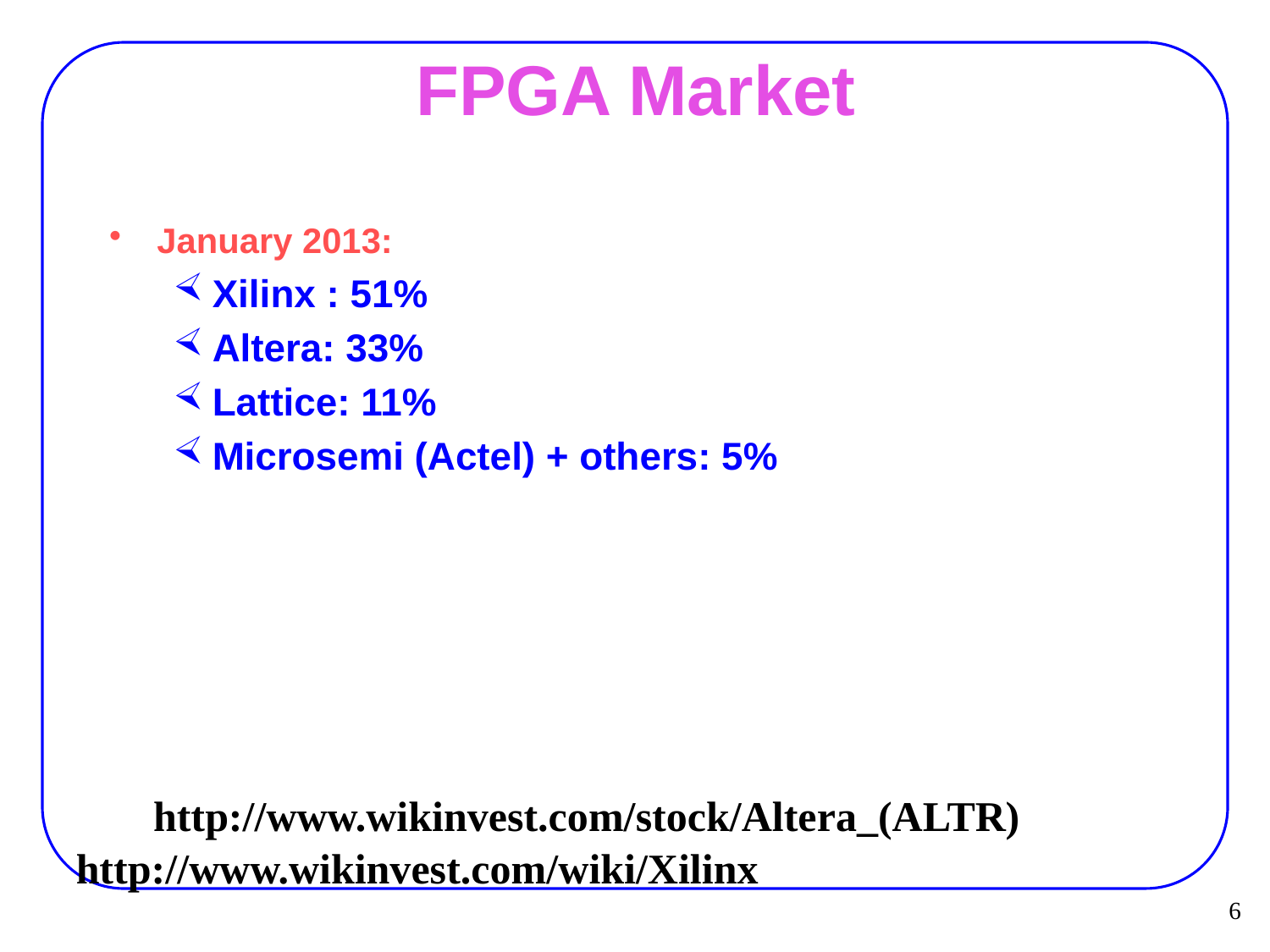

مرتضي صاحب الزماني
6
# FPGA Market
January 2013:
Xilinx : 51%
Altera: 33%
Lattice: 11%
Microsemi (Actel) + others: 5%

http://www.wikinvest.com/stock/Altera_(ALTR)
http://www.wikinvest.com/wiki/Xilinx